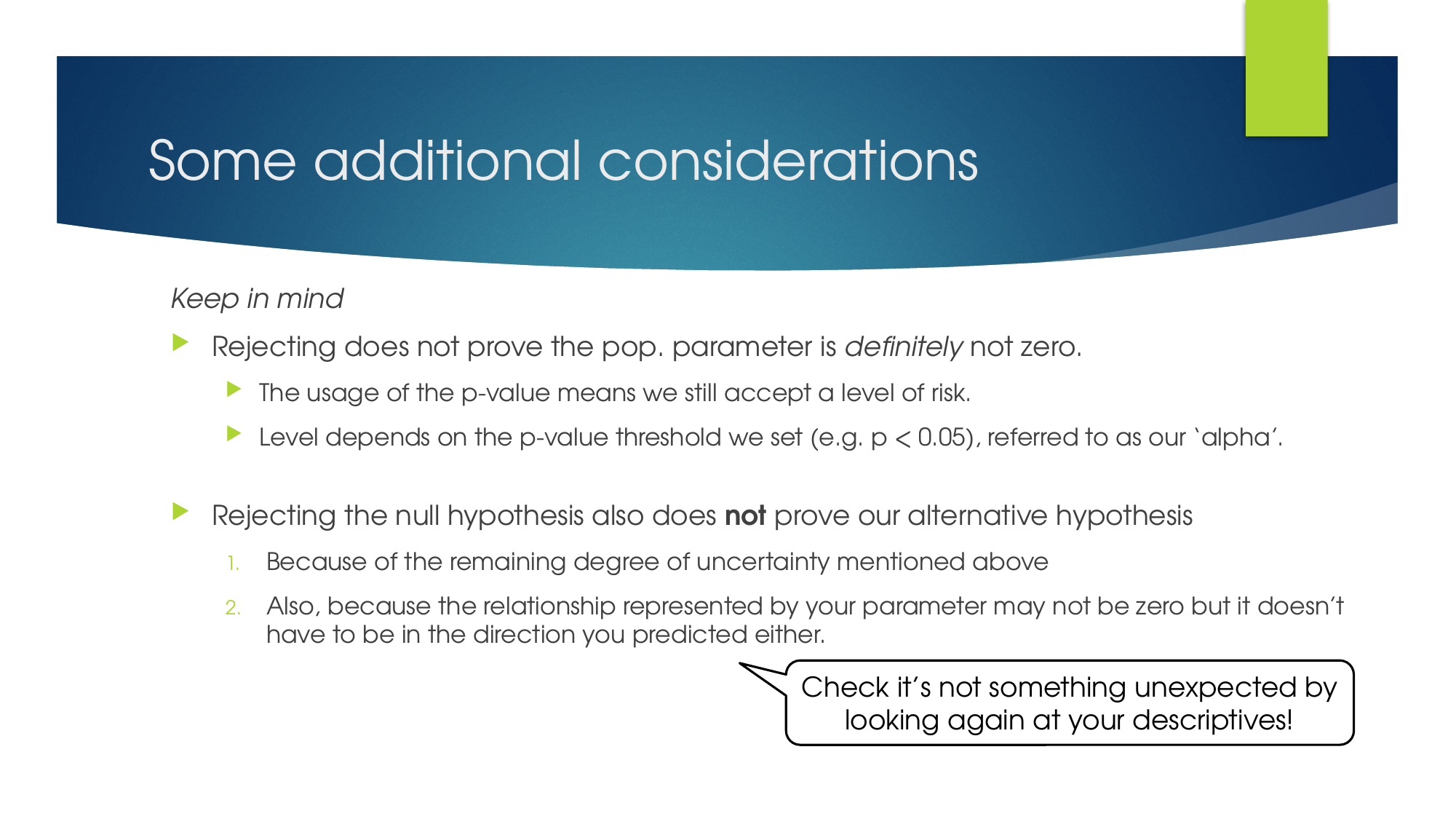

# Some additional considerations
Keep in mind
Rejecting does not prove the pop. parameter is definitely not zero.
The usage of the p-value means we still accept a level of risk.
Level depends on the p-value threshold we set (e.g. p < 0.05), referred to as our ‘alpha’.

Rejecting the null hypothesis also does not prove our alternative hypothesis
Because of the remaining degree of uncertainty mentioned above
Also, because the relationship represented by your parameter may not be zero but it doesn’t have to be in the direction you predicted either.

Check it’s not something unexpected by looking again at your descriptives!